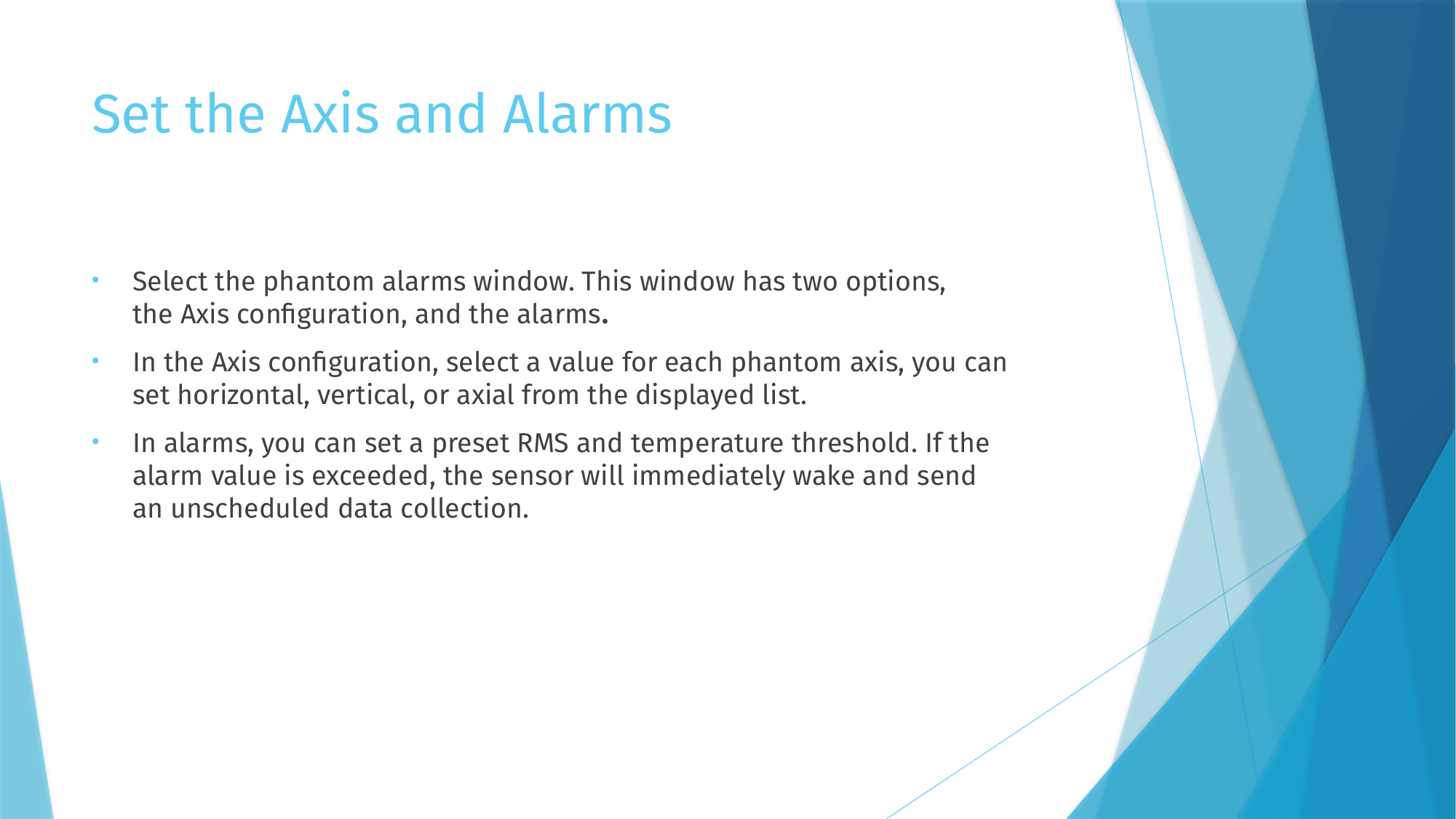

# Set the Axis and Alarms
Select the phantom alarms window. This window has two options, the Axis configuration, and the alarms.
In the Axis configuration, select a value for each phantom axis, you can set horizontal, vertical, or axial from the displayed list.
In alarms, you can set a preset RMS and temperature threshold. If the alarm value is exceeded, the sensor will immediately wake and send an unscheduled data collection.